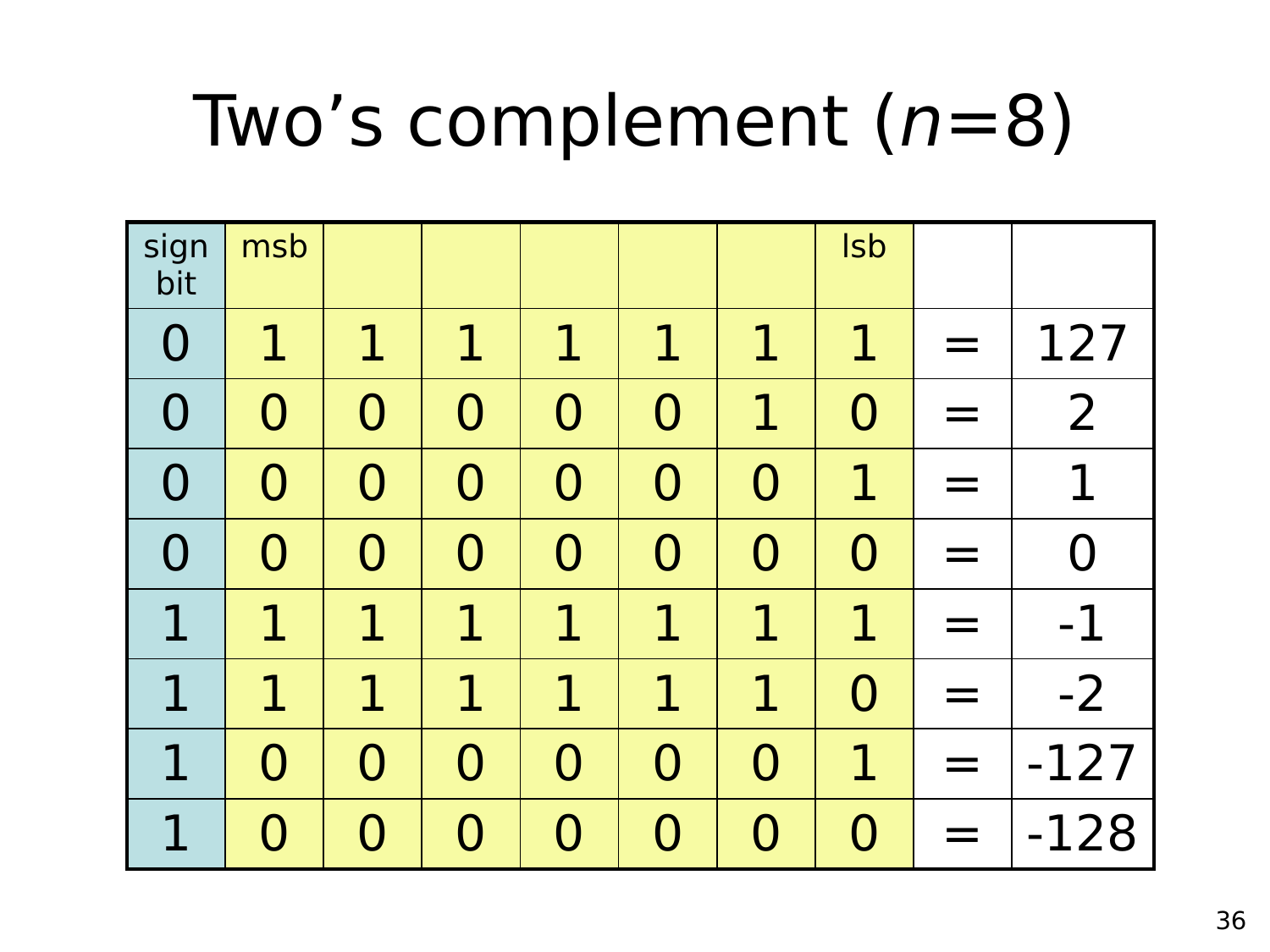

# Two’s complement (n=8)
| signbit | msb |  |  |  |  |  | lsb |  |  |
| --- | --- | --- | --- | --- | --- | --- | --- | --- | --- |
| 0 | 1 | 1 | 1 | 1 | 1 | 1 | 1 | = | 127 |
| 0 | 0 | 0 | 0 | 0 | 0 | 1 | 0 | = | 2 |
| 0 | 0 | 0 | 0 | 0 | 0 | 0 | 1 | = | 1 |
| 0 | 0 | 0 | 0 | 0 | 0 | 0 | 0 | = | 0 |
| 1 | 1 | 1 | 1 | 1 | 1 | 1 | 1 | = | -1 |
| 1 | 1 | 1 | 1 | 1 | 1 | 1 | 0 | = | -2 |
| 1 | 0 | 0 | 0 | 0 | 0 | 0 | 1 | = | -127 |
| 1 | 0 | 0 | 0 | 0 | 0 | 0 | 0 | = | -128 |